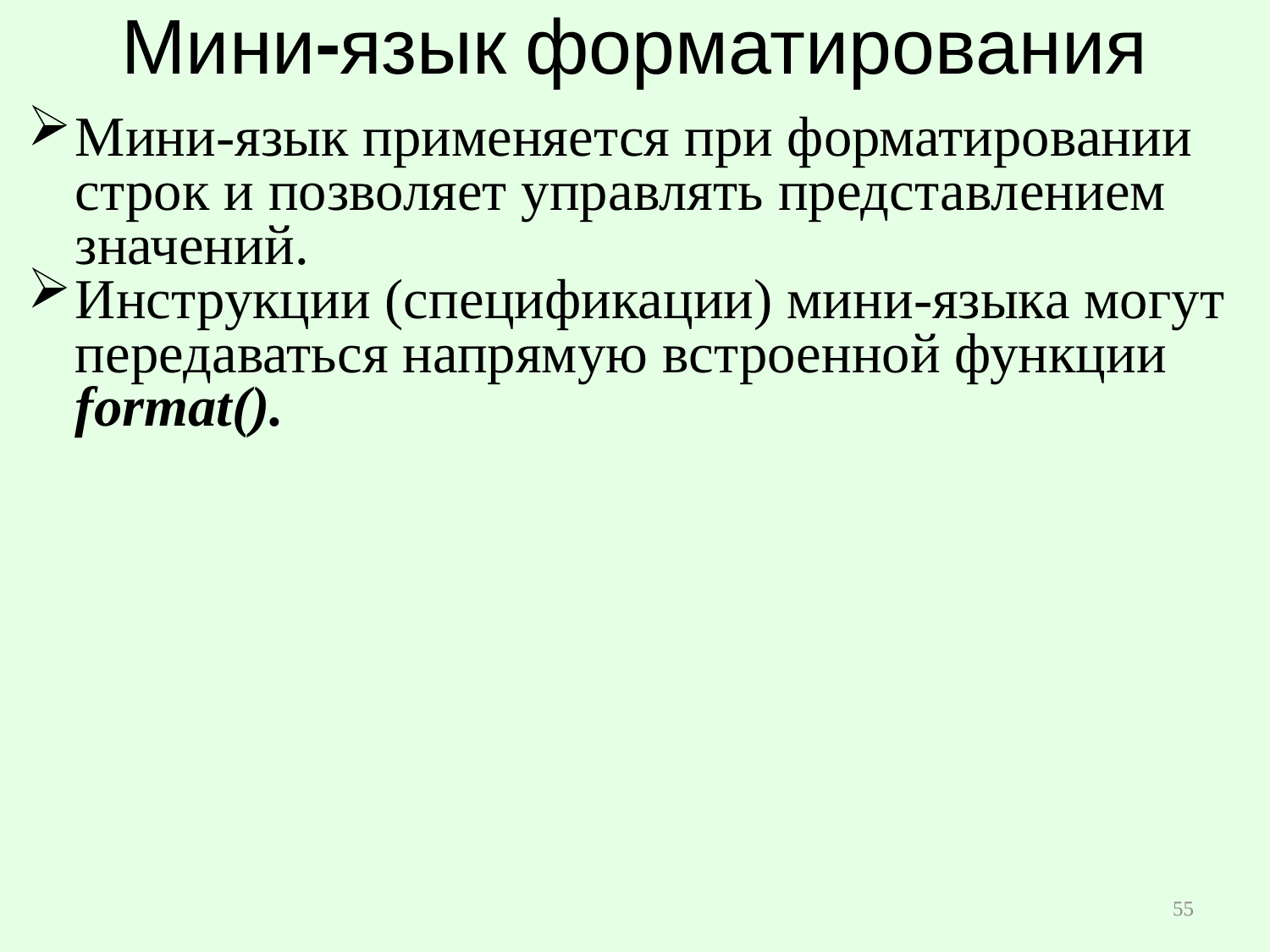

# Мини-язык форматирования
Мини-язык применяется при форматировании строк и позволяет управлять представлением значений.
Инструкции (спецификации) мини-языка могут передаваться напрямую встроенной функции format().
55